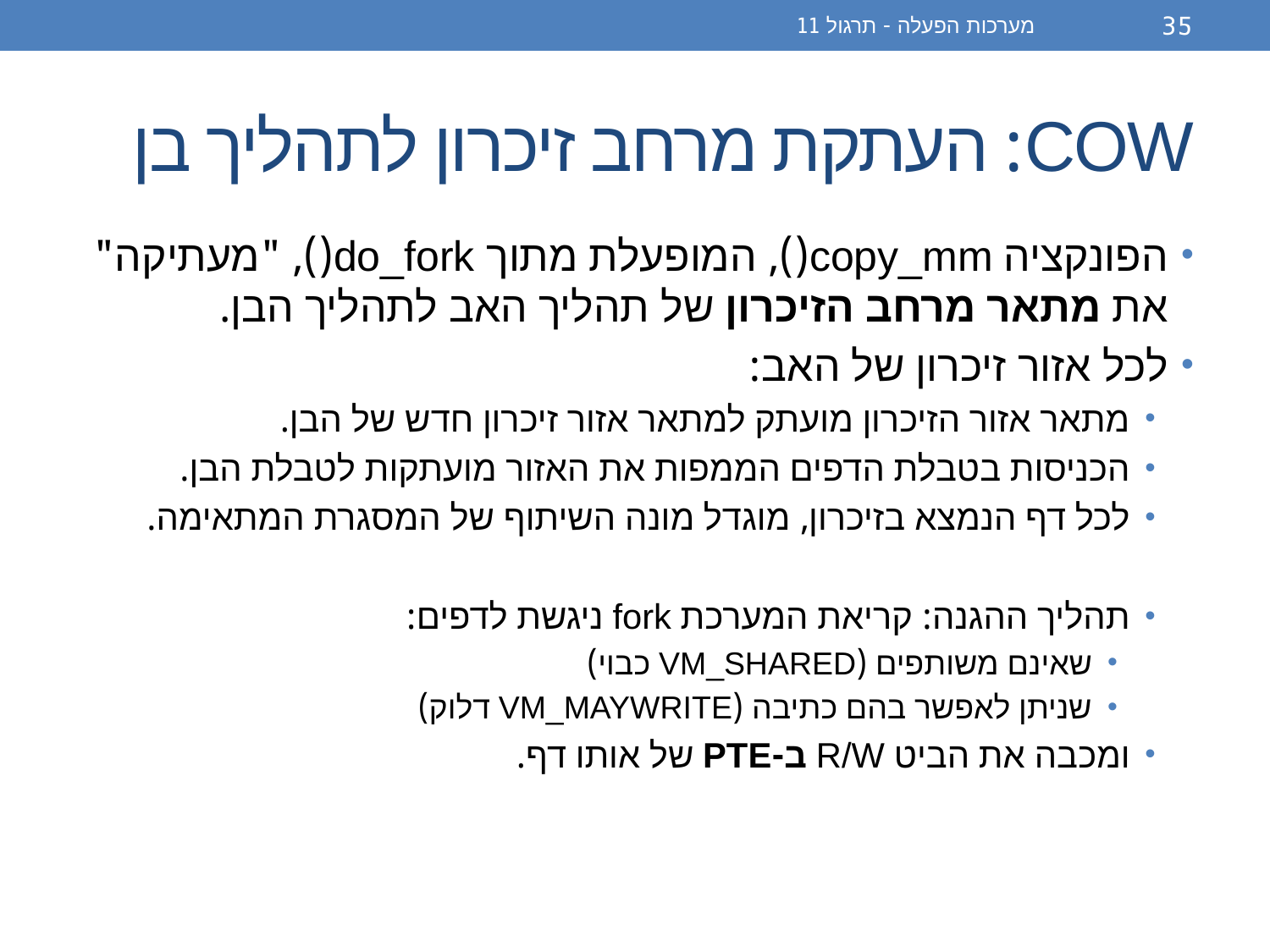

מערכות הפעלה - תרגול 11
35
# COW: העתקת מרחב זיכרון לתהליך בן
הפונקציה copy_mm(), המופעלת מתוך do_fork(), "מעתיקה" את מתאר מרחב הזיכרון של תהליך האב לתהליך הבן.
לכל אזור זיכרון של האב:
מתאר אזור הזיכרון מועתק למתאר אזור זיכרון חדש של הבן.
הכניסות בטבלת הדפים הממפות את האזור מועתקות לטבלת הבן.
לכל דף הנמצא בזיכרון, מוגדל מונה השיתוף של המסגרת המתאימה.

תהליך ההגנה: קריאת המערכת fork ניגשת לדפים:
שאינם משותפים (VM_SHARED כבוי)
שניתן לאפשר בהם כתיבה (VM_MAYWRITE דלוק)
ומכבה את הביט R/W ב-PTE של אותו דף.